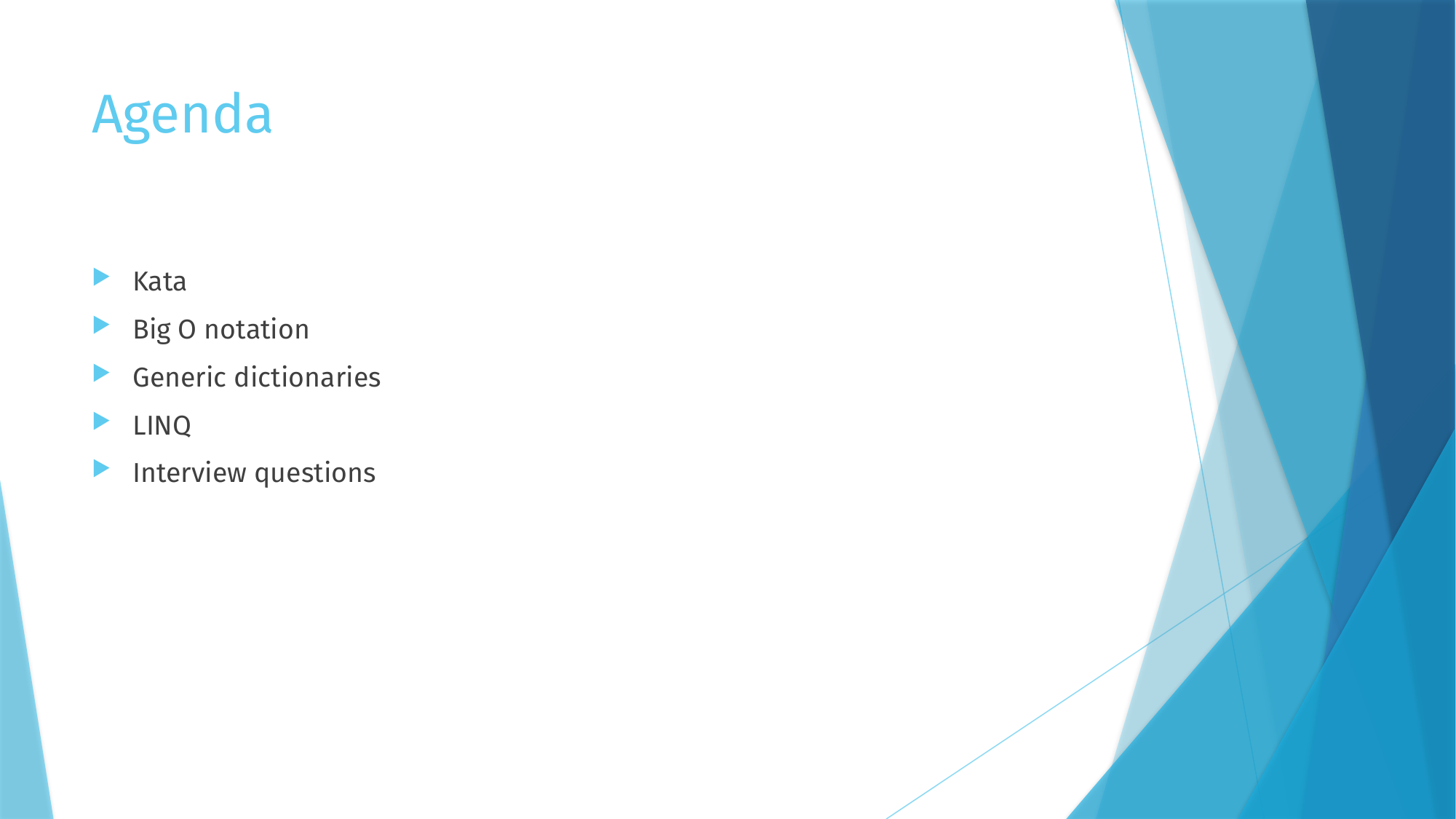

# Agenda
Kata
Big O notation
Generic dictionaries
LINQ
Interview questions